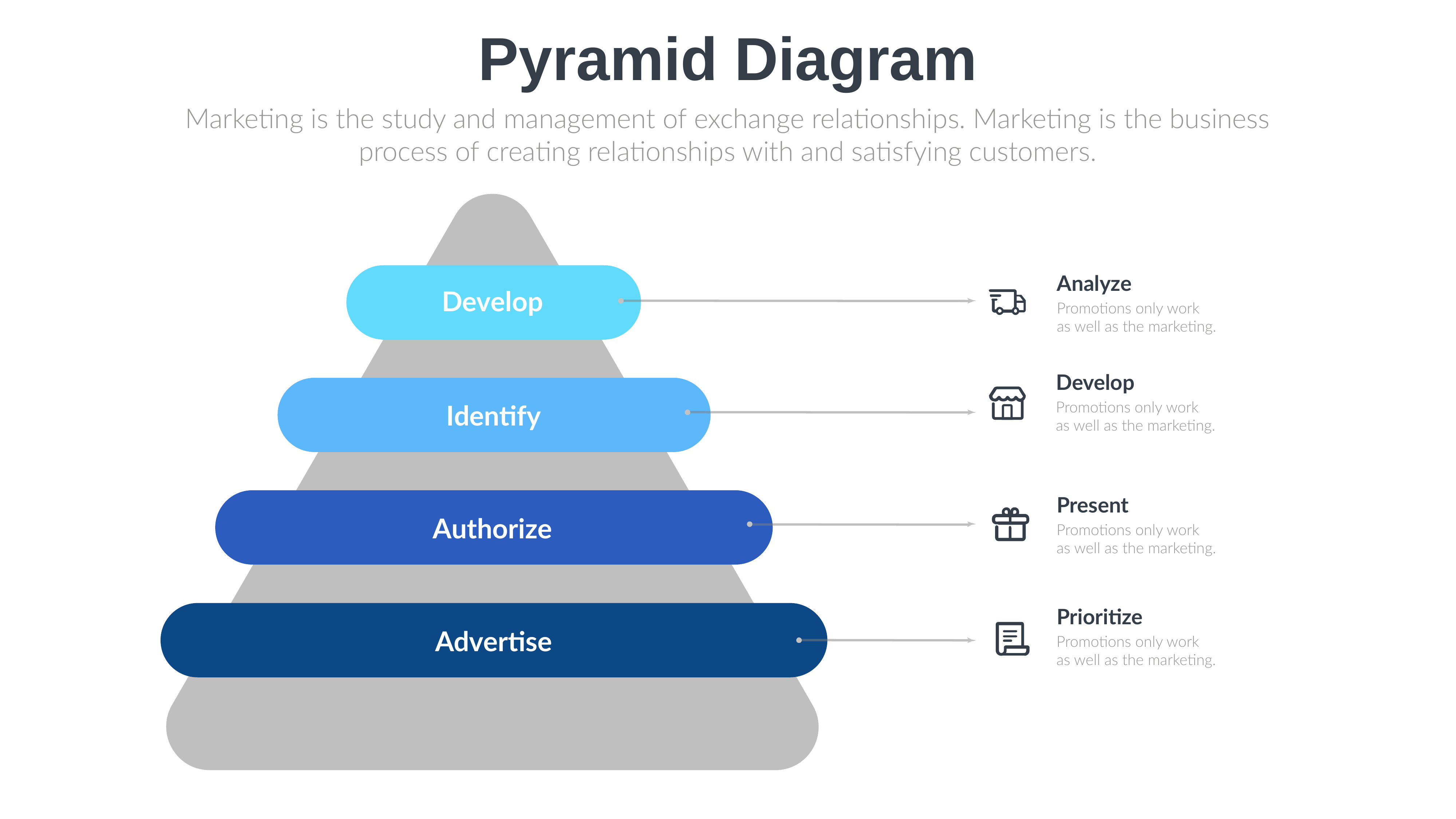

Pyramid Diagram
Marketing is the study and management of exchange relationships. Marketing is the business process of creating relationships with and satisfying customers.

Analyze
Promotions only work
as well as the marketing.
Develop

Develop
Promotions only work
as well as the marketing.

Identify

Present
Promotions only work
as well as the marketing.

Authorize

Prioritize
Promotions only work
as well as the marketing.

Advertise